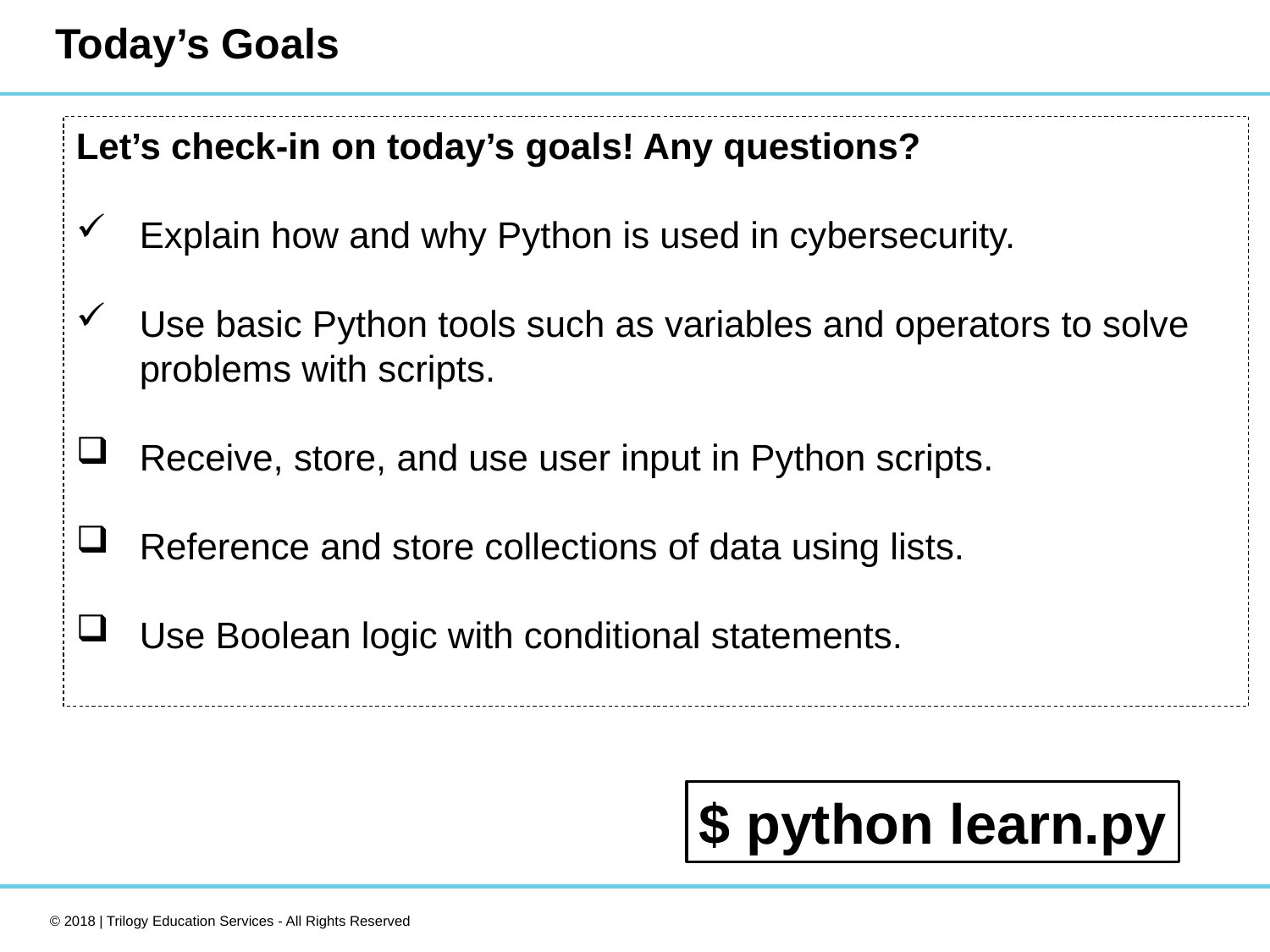

# Today’s Goals
Let’s check-in on today’s goals! Any questions?

Explain how and why Python is used in cybersecurity.

Use basic Python tools such as variables and operators to solve problems with scripts.

Receive, store, and use user input in Python scripts.

Reference and store collections of data using lists.

Use Boolean logic with conditional statements.

$ python learn.py